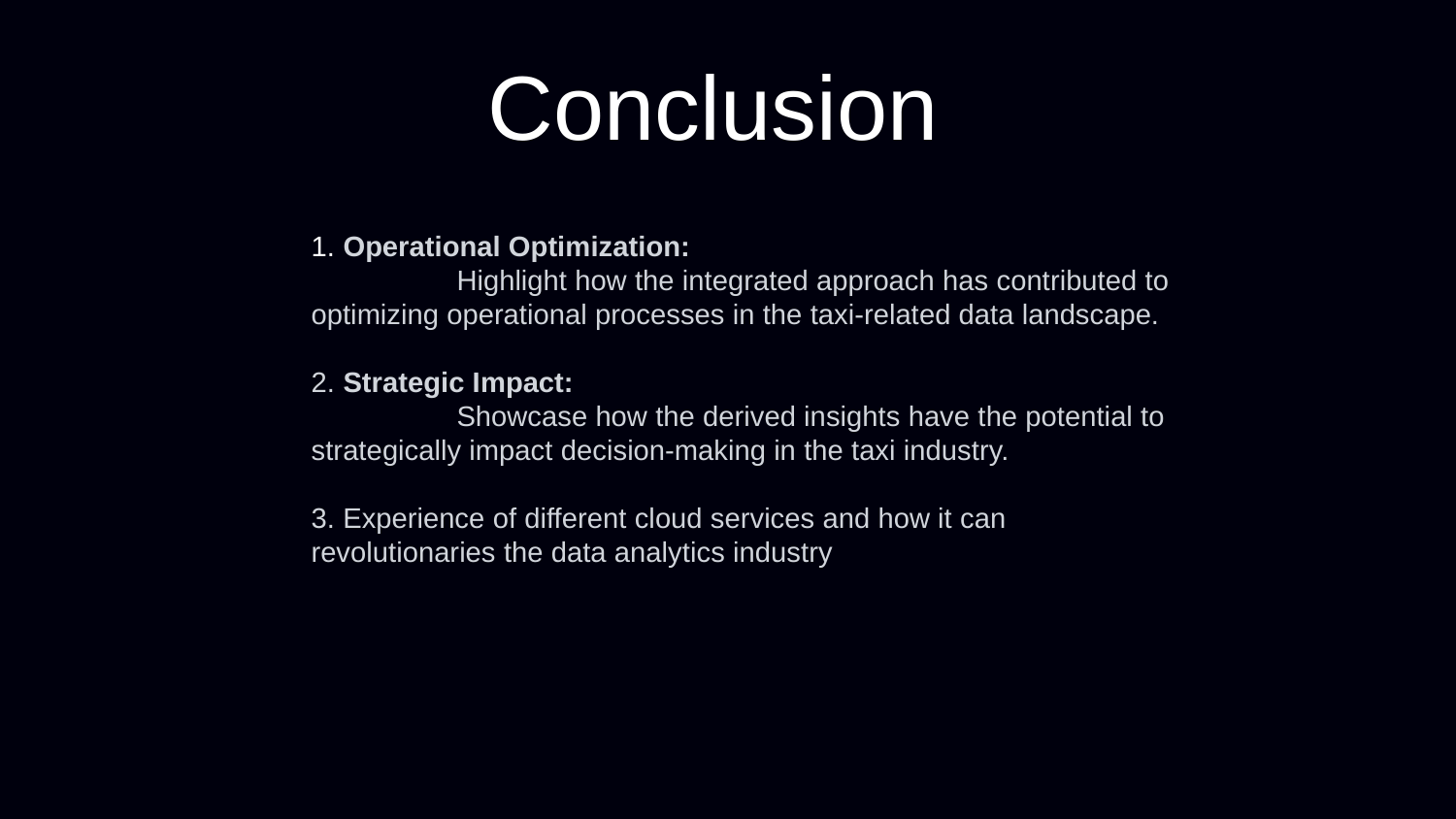

# Conclusion
1. Operational Optimization:
	Highlight how the integrated approach has contributed to optimizing operational processes in the taxi-related data landscape.

2. Strategic Impact:
	Showcase how the derived insights have the potential to strategically impact decision-making in the taxi industry.

3. Experience of different cloud services and how it can revolutionaries the data analytics industry